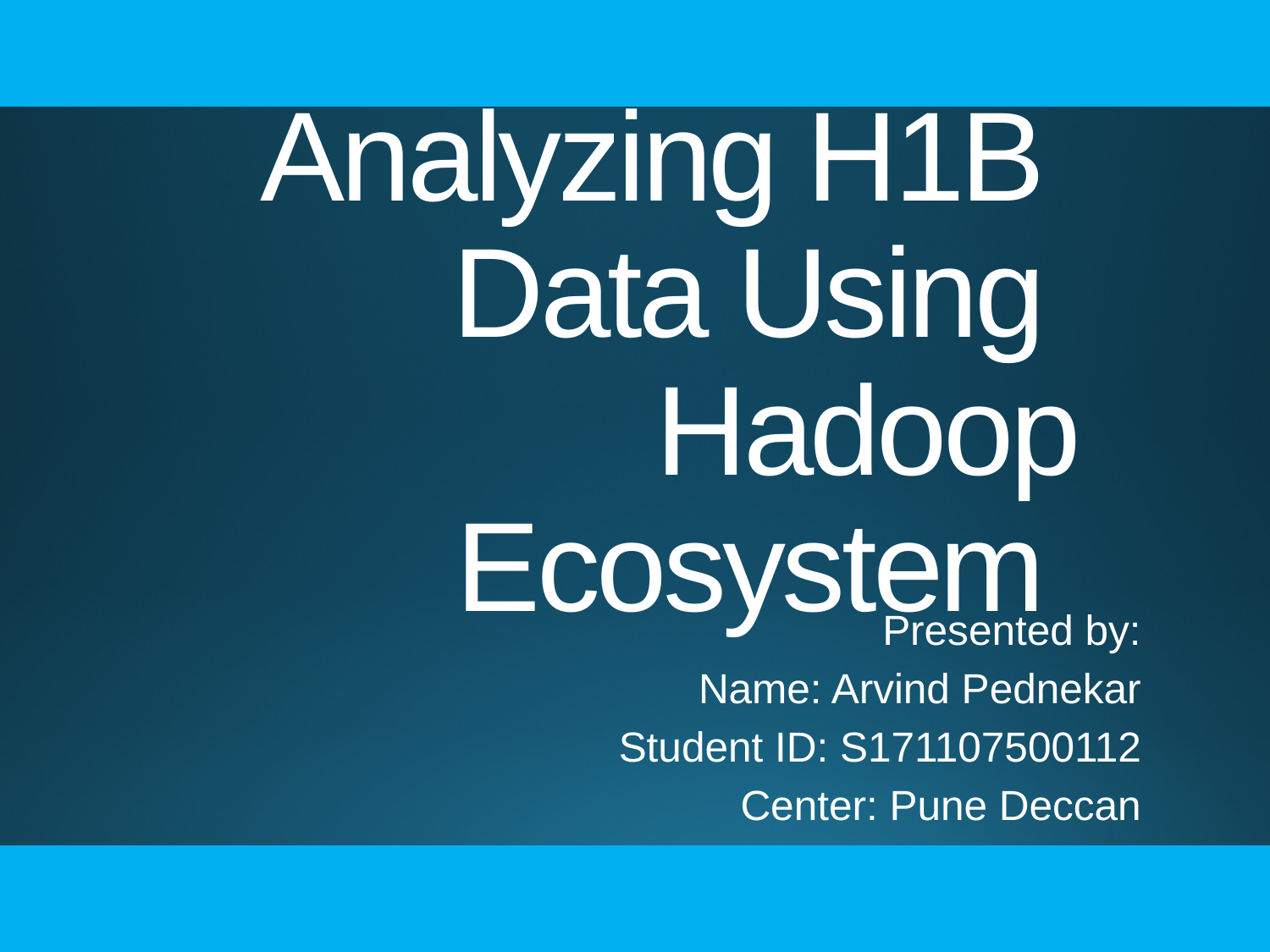

# Analyzing H1B Data Using Hadoop Ecosystem
Presented by:
		Name: Arvind Pednekar
			Student ID: S171107500112
		Center: Pune Deccan